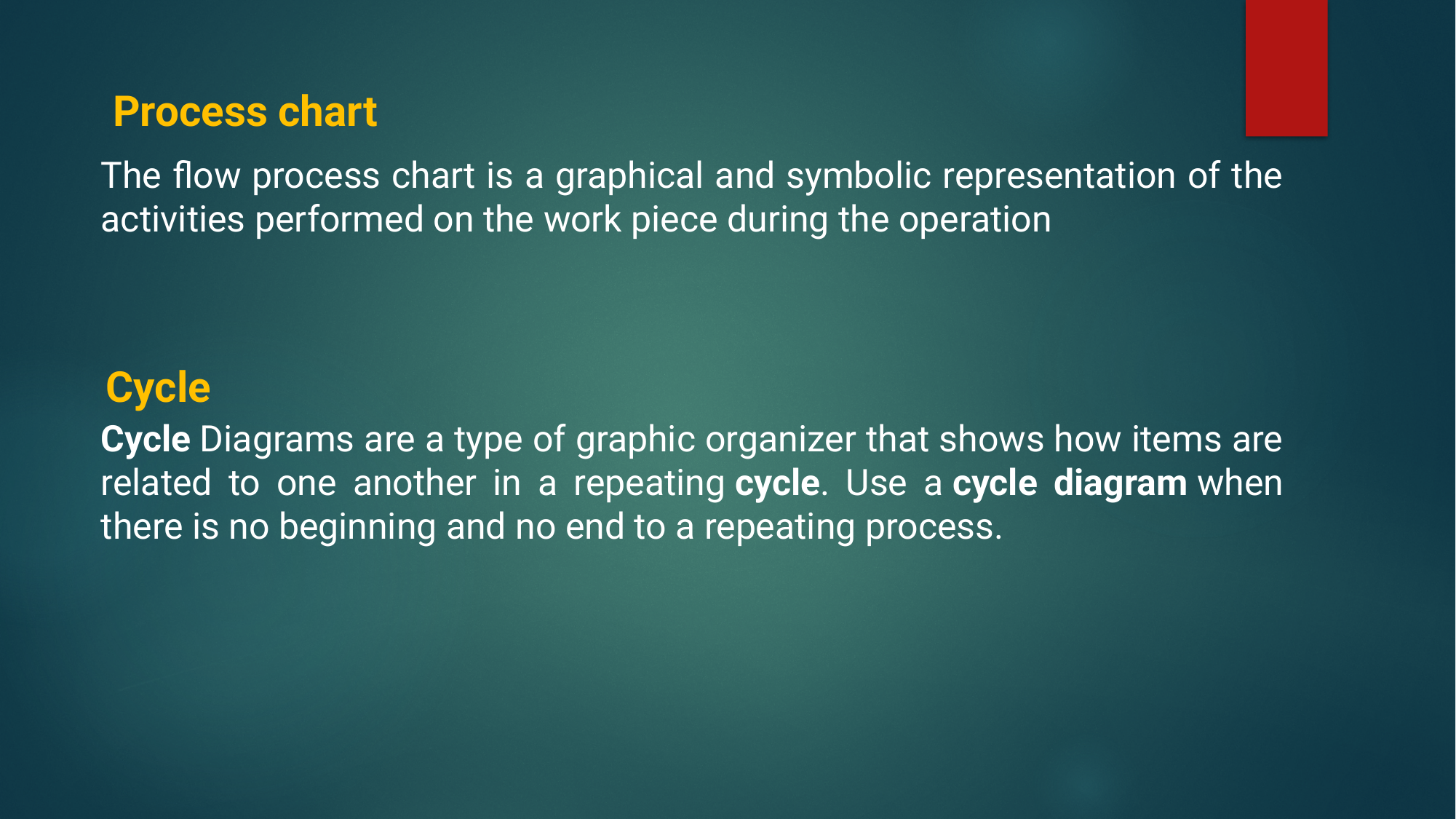

Process chart
The flow process chart is a graphical and symbolic representation of the activities performed on the work piece during the operation
Cycle
Cycle Diagrams are a type of graphic organizer that shows how items are related to one another in a repeating cycle. Use a cycle diagram when there is no beginning and no end to a repeating process.